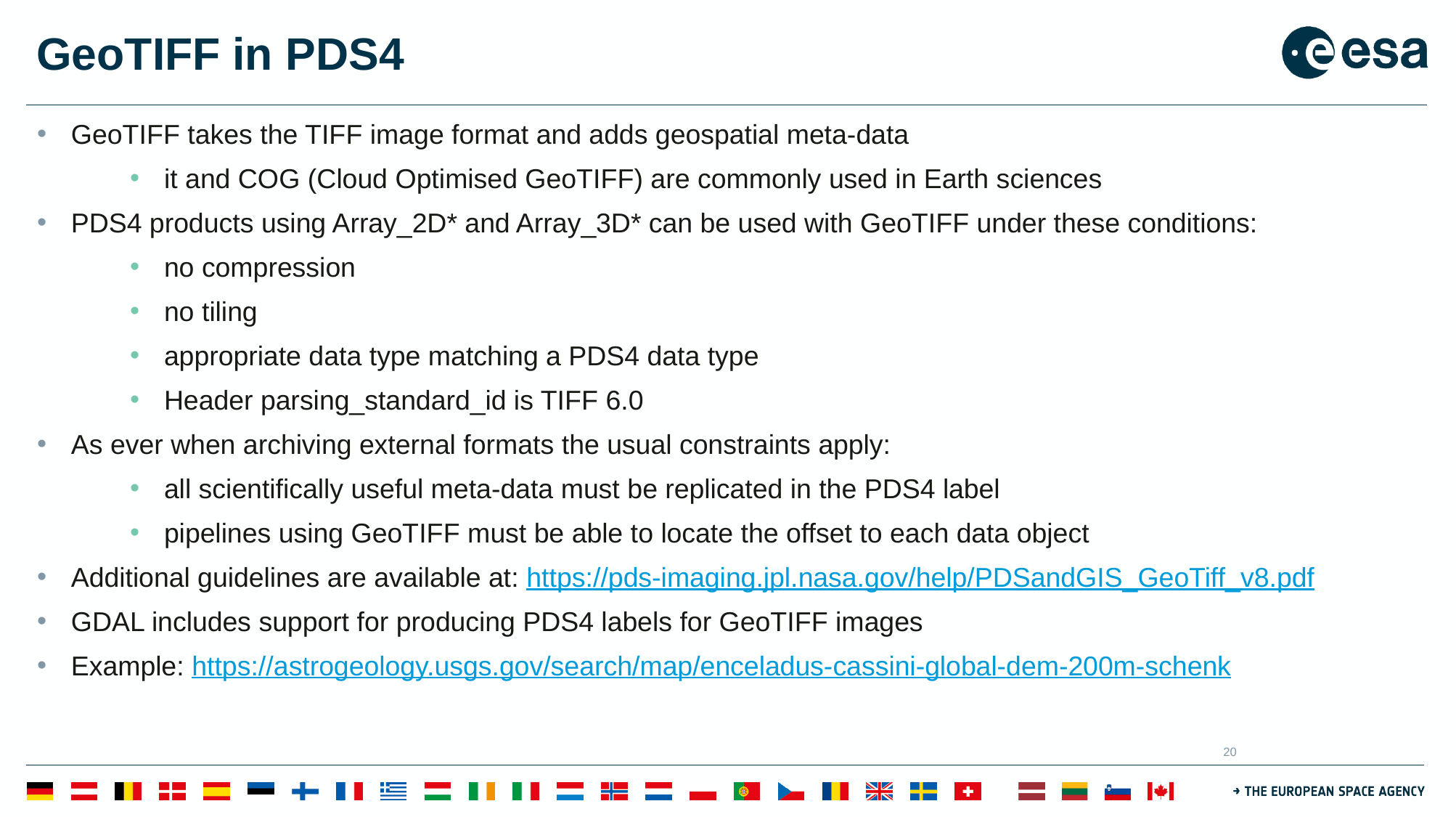

# GeoTIFF in PDS4
GeoTIFF takes the TIFF image format and adds geospatial meta-data
it and COG (Cloud Optimised GeoTIFF) are commonly used in Earth sciences
PDS4 products using Array_2D* and Array_3D* can be used with GeoTIFF under these conditions:
no compression
no tiling
appropriate data type matching a PDS4 data type
Header parsing_standard_id is TIFF 6.0
As ever when archiving external formats the usual constraints apply:
all scientifically useful meta-data must be replicated in the PDS4 label
pipelines using GeoTIFF must be able to locate the offset to each data object
Additional guidelines are available at: https://pds-imaging.jpl.nasa.gov/help/PDSandGIS_GeoTiff_v8.pdf
GDAL includes support for producing PDS4 labels for GeoTIFF images
Example: https://astrogeology.usgs.gov/search/map/enceladus-cassini-global-dem-200m-schenk